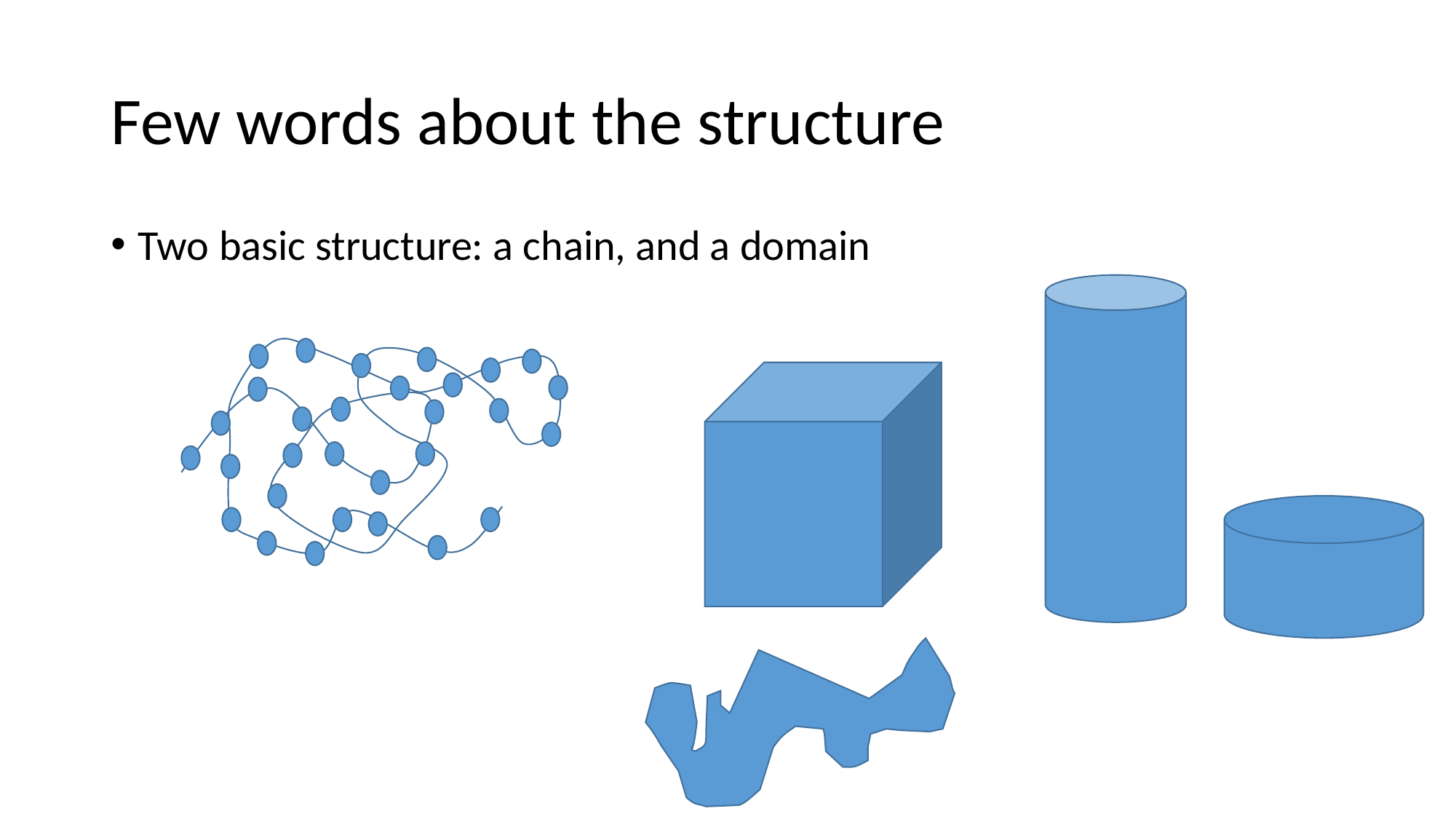

# Few words about the structure
Two basic structure: a chain, and a domain